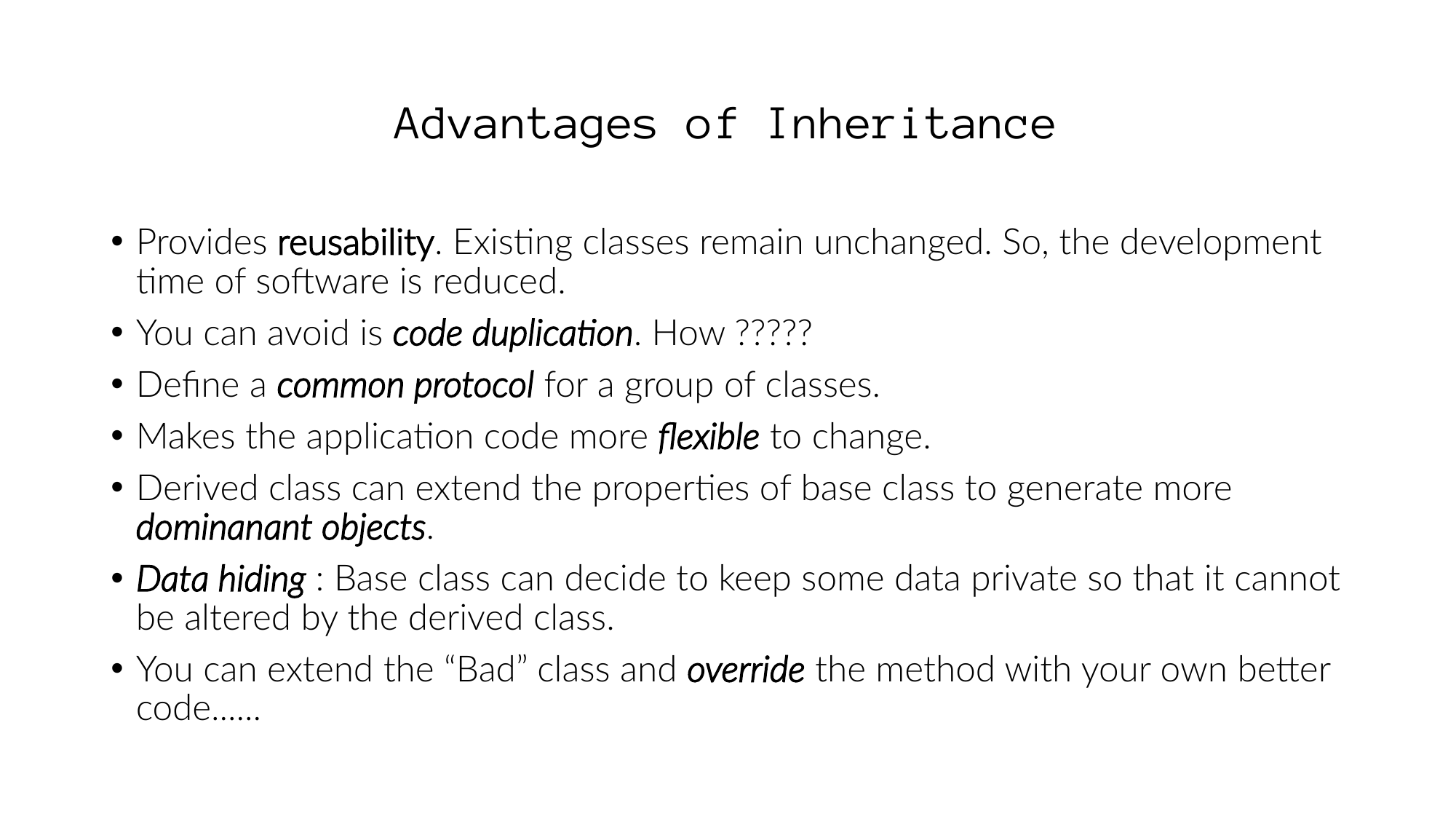

# Advantages of Inheritance
Provides reusability. Existing classes remain unchanged. So, the development time of software is reduced.
You can avoid is code duplication. How ?????
Define a common protocol for a group of classes.
Makes the application code more flexible to change.
Derived class can extend the properties of base class to generate more dominanant objects.
Data hiding : Base class can decide to keep some data private so that it cannot be altered by the derived class.
You can extend the “Bad” class and override the method with your own better code......